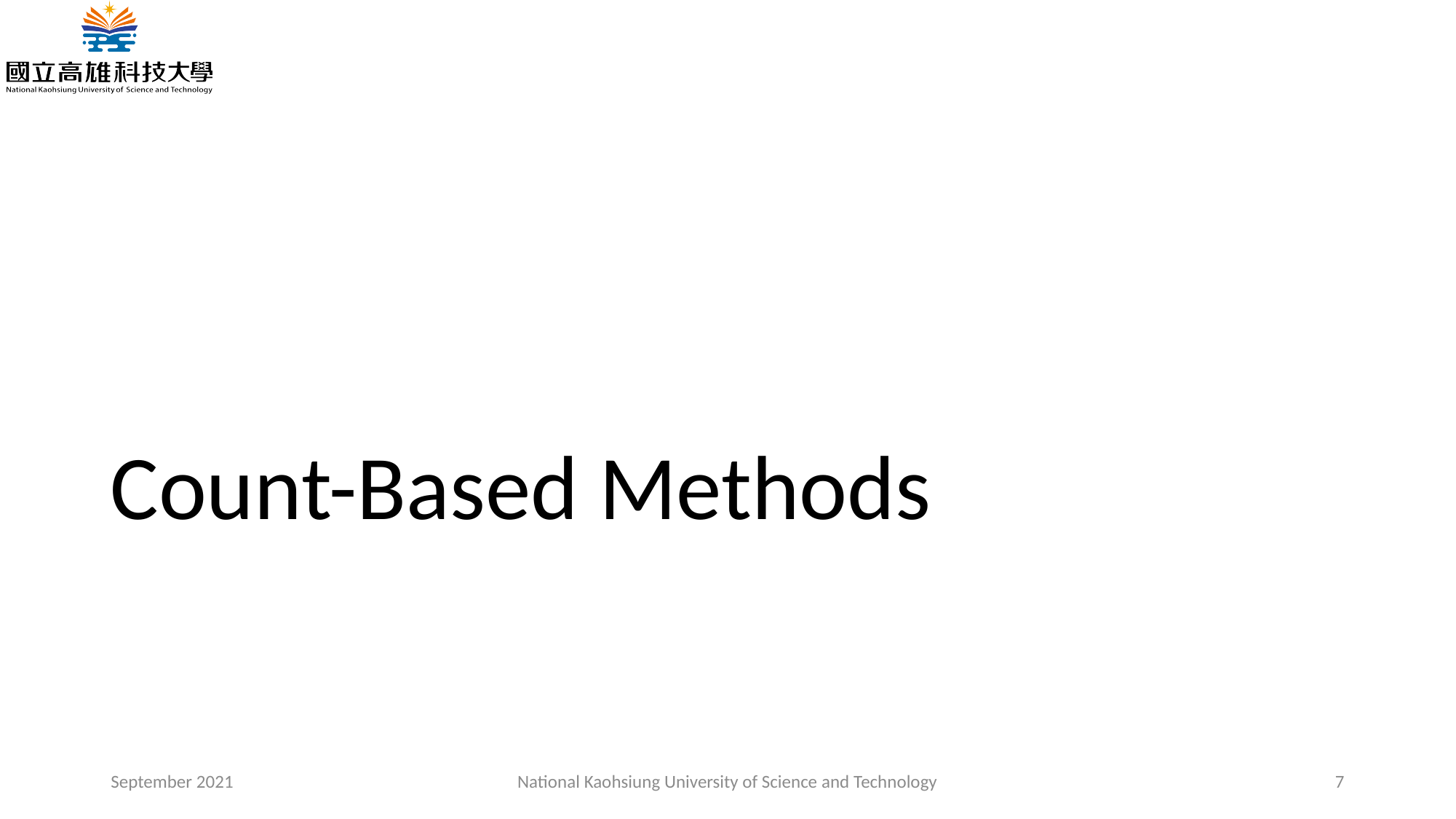

# Count-Based Methods

September 2021
National Kaohsiung University of Science and Technology
7